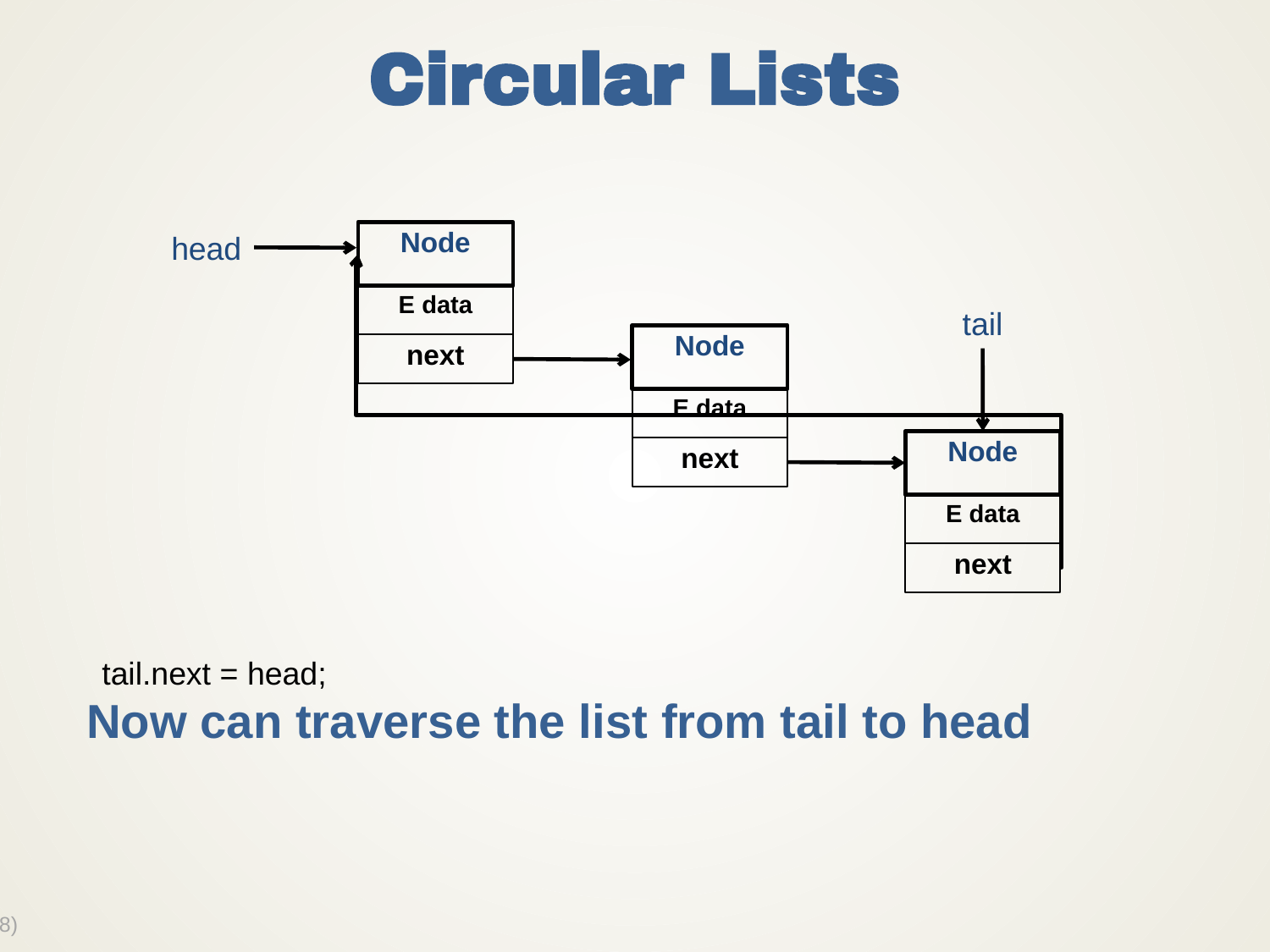

# Circular Lists

Now can traverse the list from tail to head
head
Node
E data
next
tail
Node
E data
next
Node
E data
next
tail.next = head;